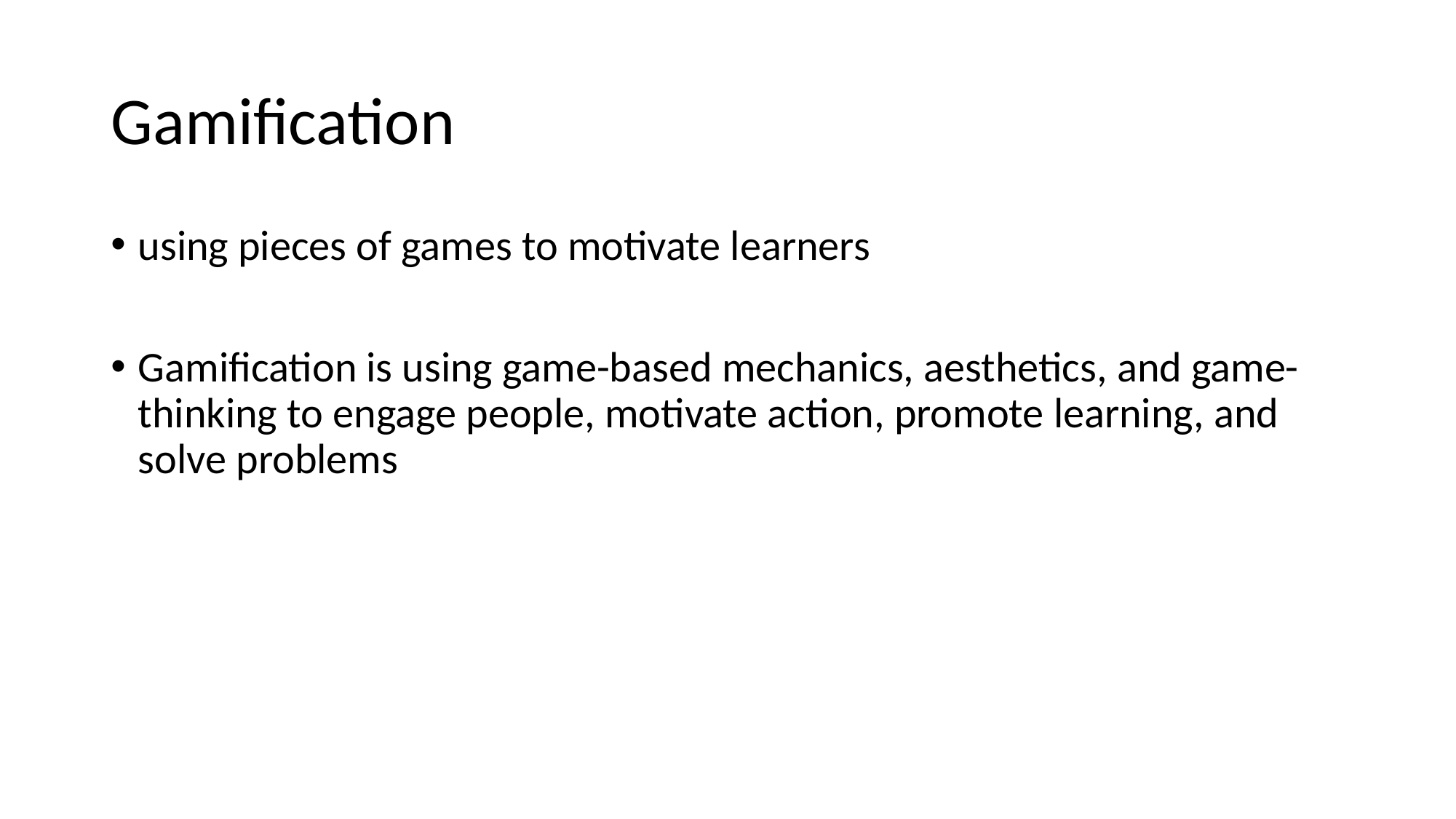

# Gamification
using pieces of games to motivate learners

Gamification is using game-based mechanics, aesthetics, and game-thinking to engage people, motivate action, promote learning, and solve problems